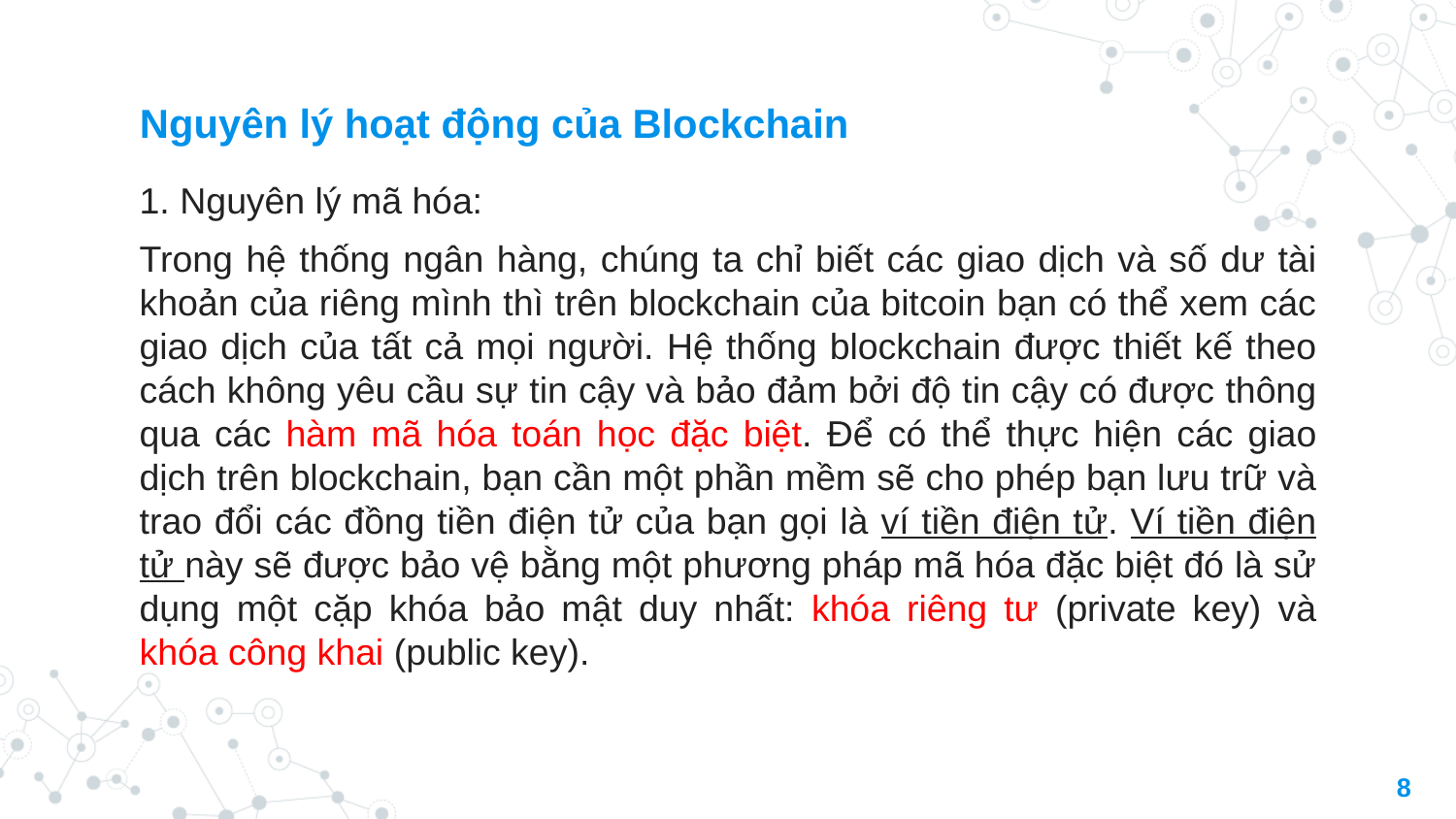

# Nguyên lý hoạt động của Blockchain
1. Nguyên lý mã hóa:
Trong hệ thống ngân hàng, chúng ta chỉ biết các giao dịch và số dư tài khoản của riêng mình thì trên blockchain của bitcoin bạn có thể xem các giao dịch của tất cả mọi người.​ Hệ thống blockchain được thiết kế theo cách không yêu cầu sự tin cậy và bảo đảm bởi độ tin cậy có được thông qua các hàm mã hóa toán học đặc biệt. ​Để có thể thực hiện các giao dịch trên blockchain, bạn cần một phần mềm sẽ cho phép bạn lưu trữ và trao đổi các đồng tiền điện tử của bạn gọi là ví tiền điện tử. Ví tiền điện tử này sẽ được bảo vệ bằng một phương pháp mã hóa đặc biệt đó là sử dụng một cặp khóa bảo mật duy nhất: khóa riêng tư (private key) và khóa công khai (public key).
8